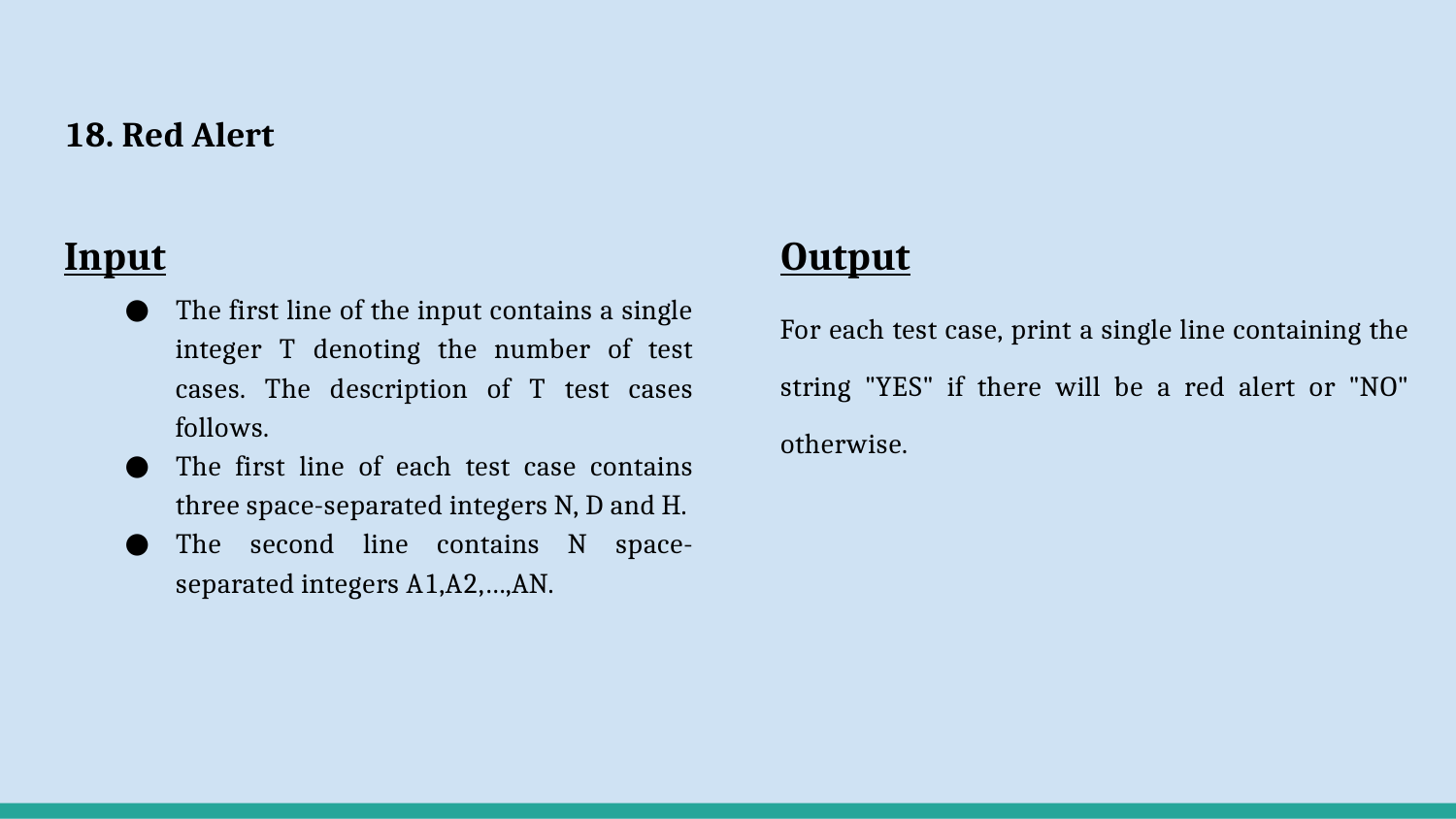

# 18. Red Alert

Input
The first line of the input contains a single integer T denoting the number of test cases. The description of T test cases follows.
The first line of each test case contains three space-separated integers N, D and H.
The second line contains N space-separated integers A1,A2,…,AN.

Output
For each test case, print a single line containing the string "YES" if there will be a red alert or "NO" otherwise.